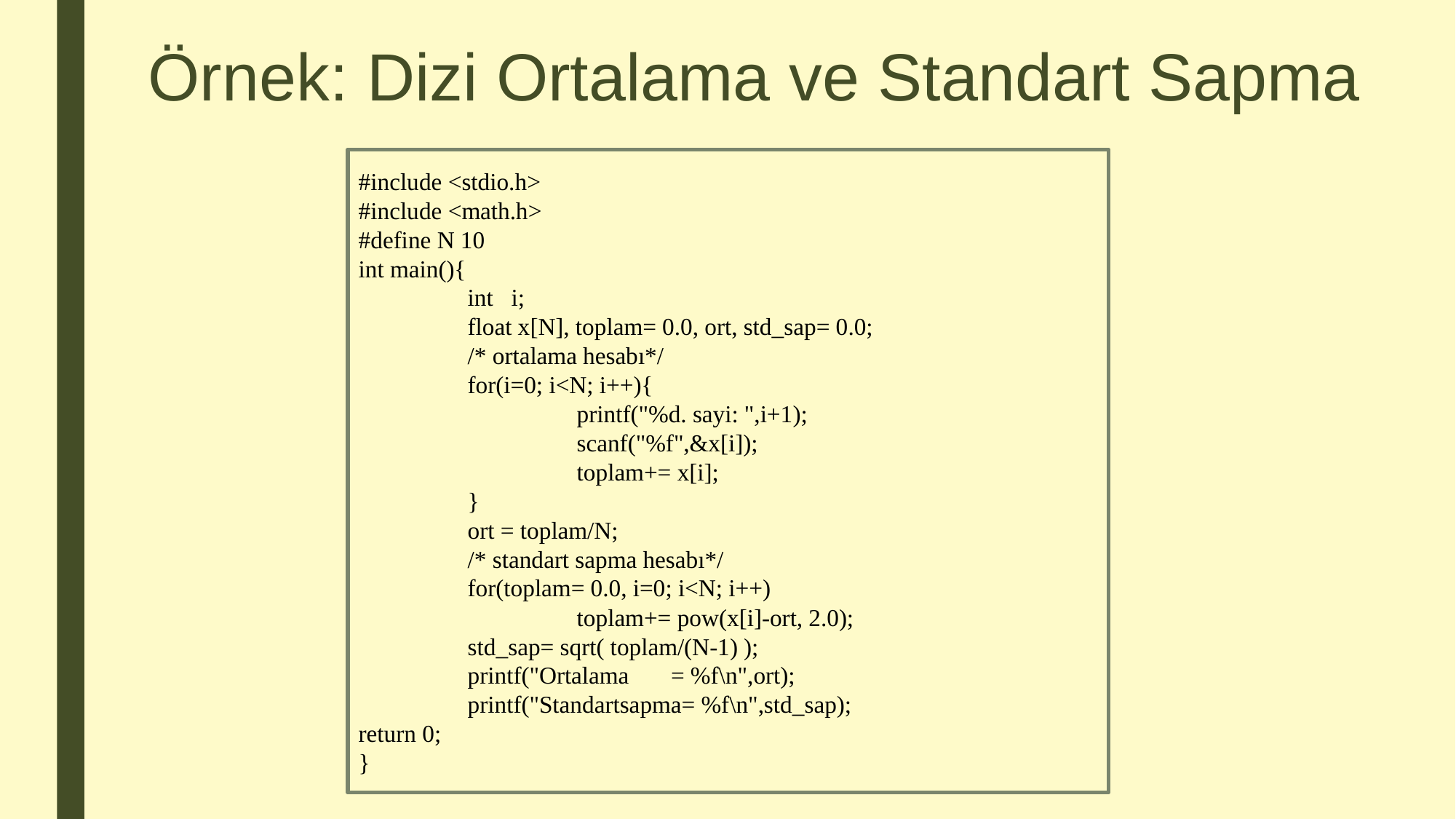

# Örnek: Dizi Ortalama ve Standart Sapma
#include <stdio.h>
#include <math.h>
#define N 10
int main(){
	int   i;
	float x[N], toplam= 0.0, ort, std_sap= 0.0;
	/* ortalama hesabı*/
	for(i=0; i<N; i++){
		printf("%d. sayi: ",i+1);
		scanf("%f",&x[i]);
		toplam+= x[i];
	}
	ort = toplam/N;
	/* standart sapma hesabı*/
	for(toplam= 0.0, i=0; i<N; i++)
		toplam+= pow(x[i]-ort, 2.0);
	std_sap= sqrt( toplam/(N-1) );
	printf("Ortalama       = %f\n",ort);
	printf("Standartsapma= %f\n",std_sap);
return 0;
}